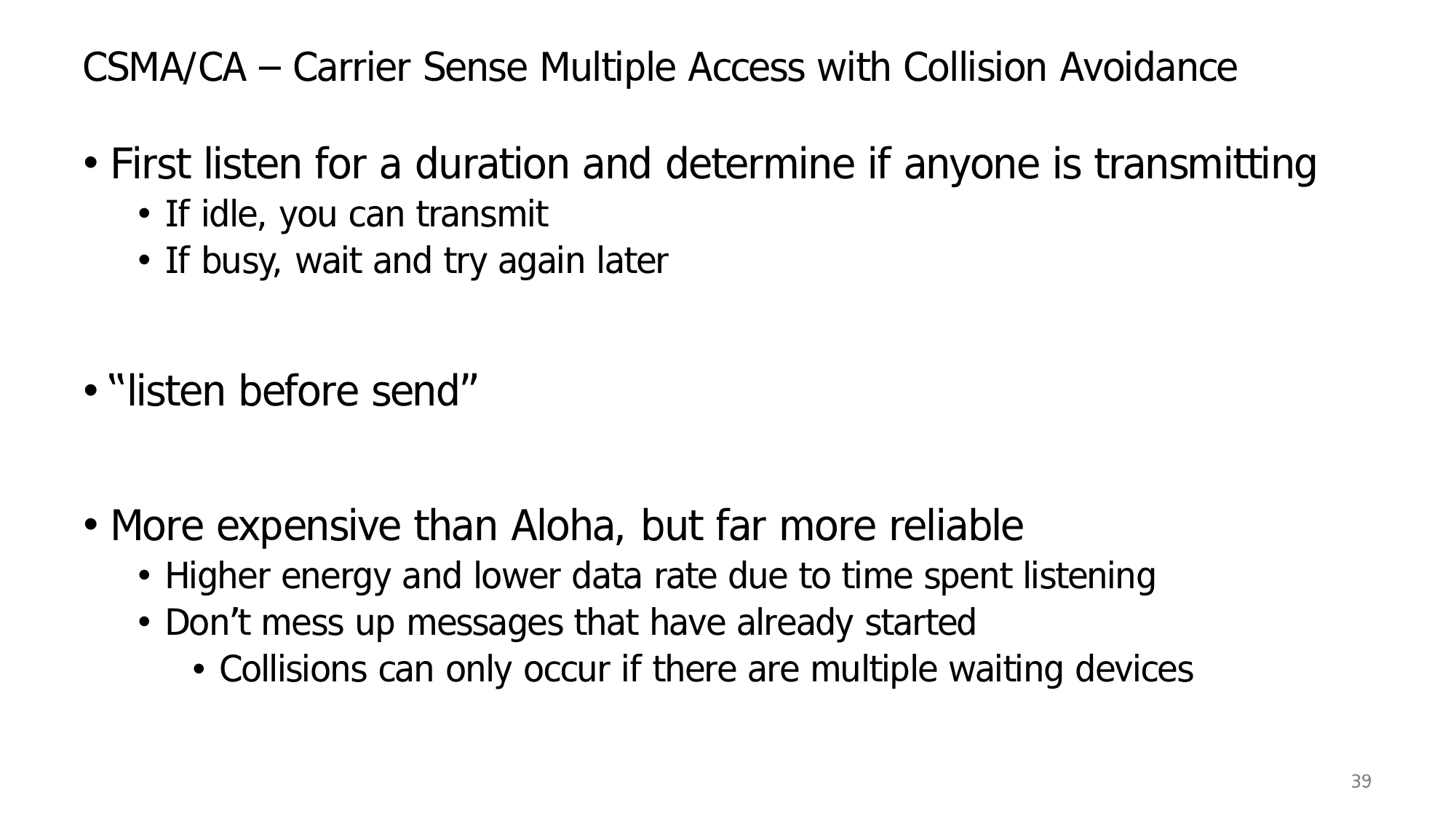

# CSMA/CA – Carrier Sense Multiple Access with Collision Avoidance
First listen for a duration and determine if anyone is transmitting
If idle, you can transmit
If busy, wait and try again later

“listen before send”

More expensive than Aloha, but far more reliable
Higher energy and lower data rate due to time spent listening
Don’t mess up messages that have already started
Collisions can only occur if there are multiple waiting devices

39